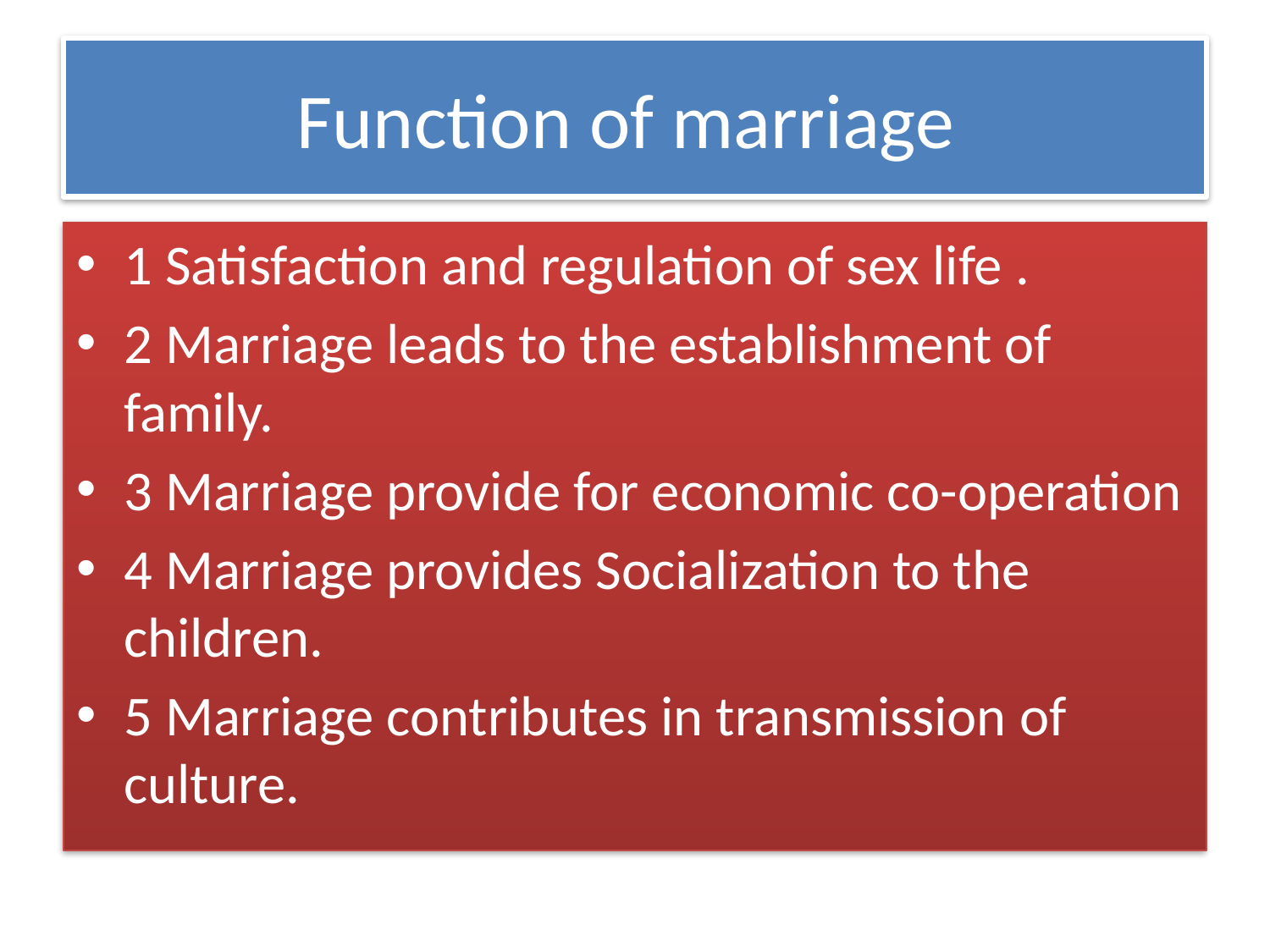

# Function of marriage
1 Satisfaction and regulation of sex life .
2 Marriage leads to the establishment of family.
3 Marriage provide for economic co-operation
4 Marriage provides Socialization to the children.
5 Marriage contributes in transmission of culture.